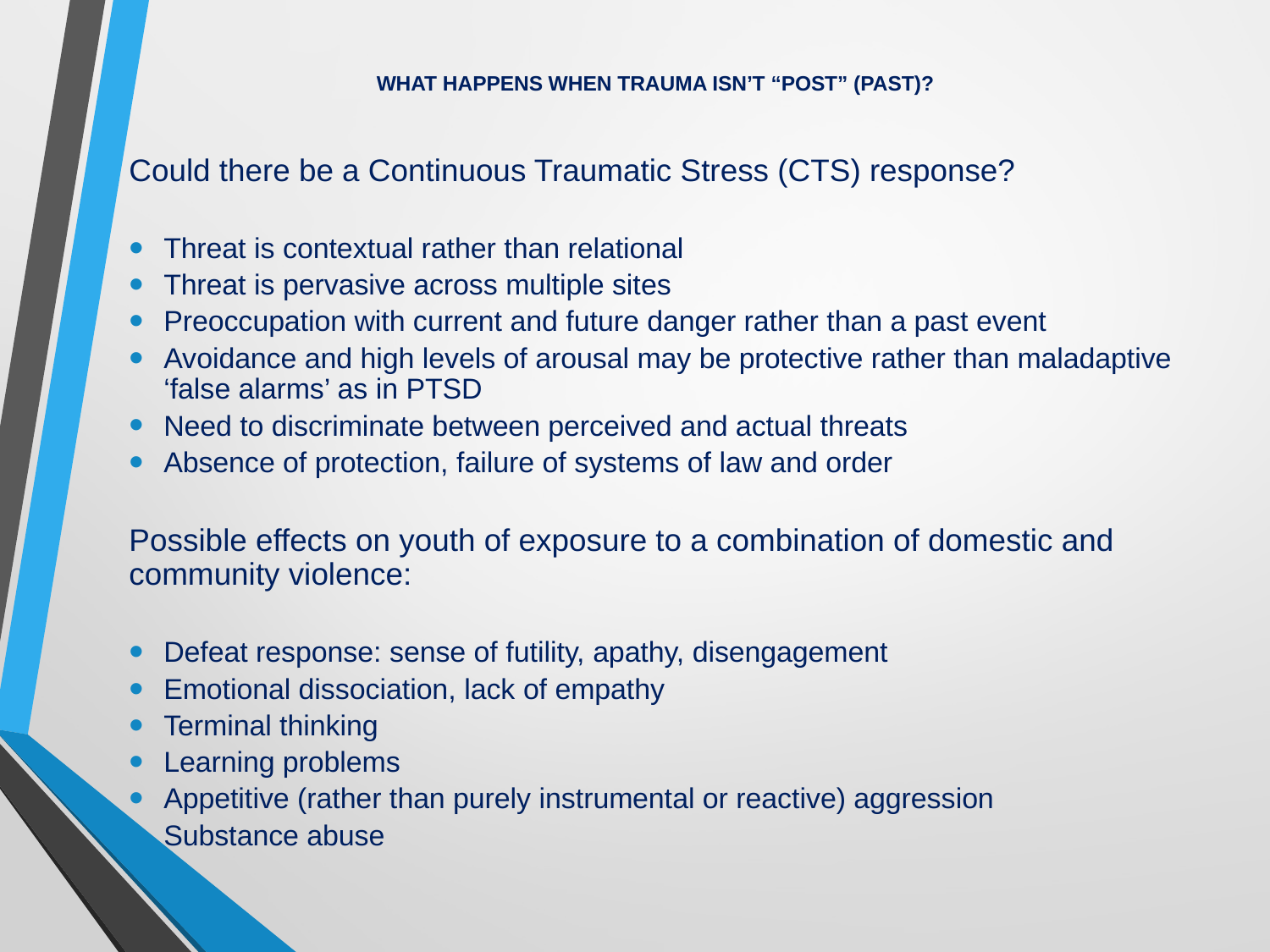

# WHAT HAPPENS WHEN TRAUMA ISN’T “POST” (PAST)?
Could there be a Continuous Traumatic Stress (CTS) response?

Threat is contextual rather than relational
Threat is pervasive across multiple sites
Preoccupation with current and future danger rather than a past event
Avoidance and high levels of arousal may be protective rather than maladaptive ‘false alarms’ as in PTSD
Need to discriminate between perceived and actual threats
Absence of protection, failure of systems of law and order

Possible effects on youth of exposure to a combination of domestic and community violence:

Defeat response: sense of futility, apathy, disengagement
Emotional dissociation, lack of empathy
Terminal thinking
Learning problems
Appetitive (rather than purely instrumental or reactive) aggression
Substance abuse